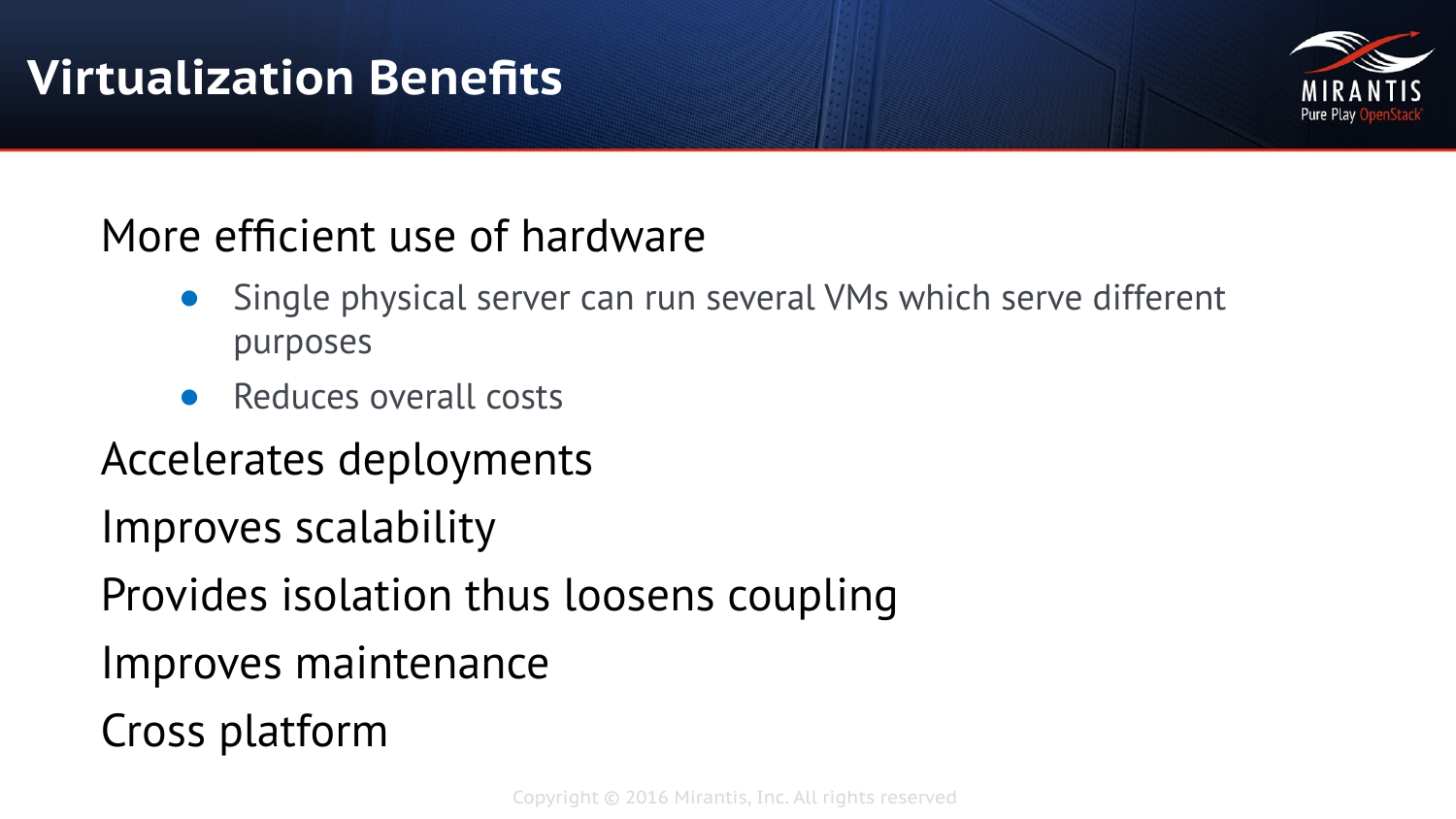

# Virtualization Benefits
More efficient use of hardware
Single physical server can run several VMs which serve different purposes
Reduces overall costs
Accelerates deployments
Improves scalability
Provides isolation thus loosens coupling
Improves maintenance
Cross platform